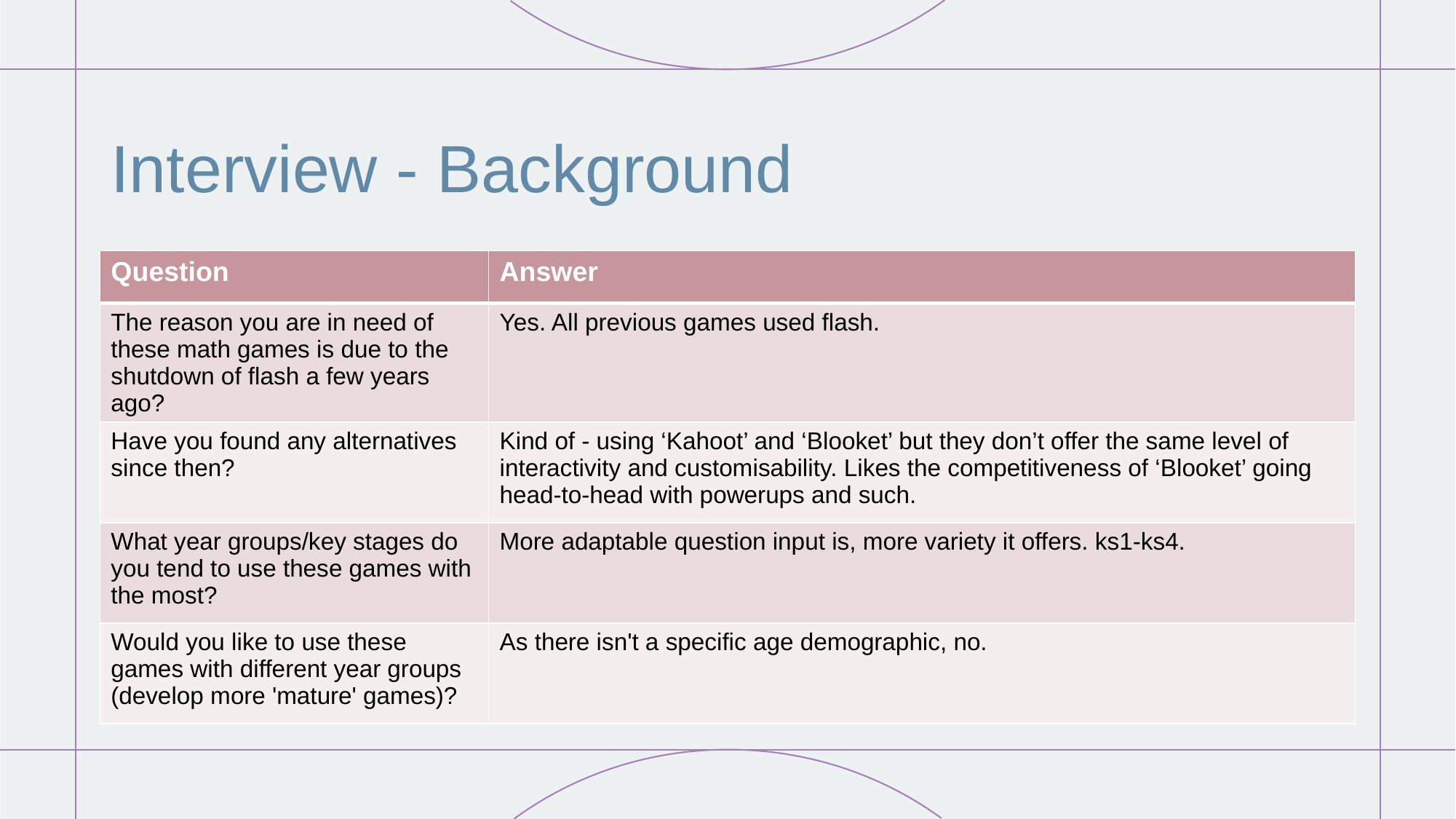

# Interview - Background
| Question | Answer |
| --- | --- |
| The reason you are in need of these math games is due to the shutdown of flash a few years ago? | Yes. All previous games used flash. |
| Have you found any alternatives since then? | Kind of - using ‘Kahoot’ and ‘Blooket’ but they don’t offer the same level of interactivity and customisability. Likes the competitiveness of ‘Blooket’ going head-to-head with powerups and such. |
| What year groups/key stages do you tend to use these games with the most? | More adaptable question input is, more variety it offers. ks1-ks4. |
| Would you like to use these games with different year groups (develop more 'mature' games)? | As there isn't a specific age demographic, no. |